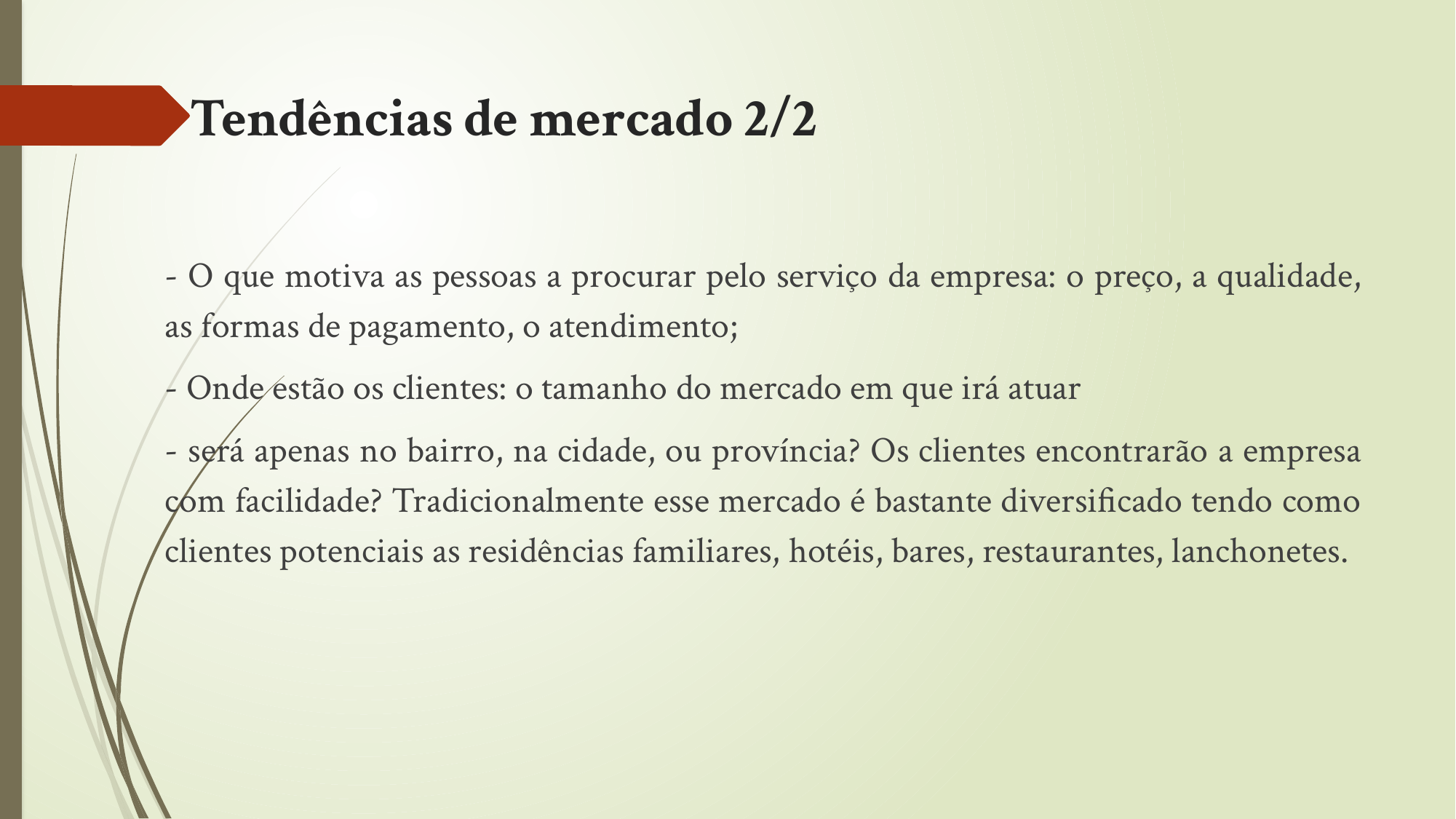

# Tendências de mercado 2/2
- O que motiva as pessoas a procurar pelo serviço da empresa: o preço, a qualidade, as formas de pagamento, o atendimento;
- Onde estão os clientes: o tamanho do mercado em que irá atuar
- será apenas no bairro, na cidade, ou província? Os clientes encontrarão a empresa com facilidade? Tradicionalmente esse mercado é bastante diversificado tendo como clientes potenciais as residências familiares, hotéis, bares, restaurantes, lanchonetes.